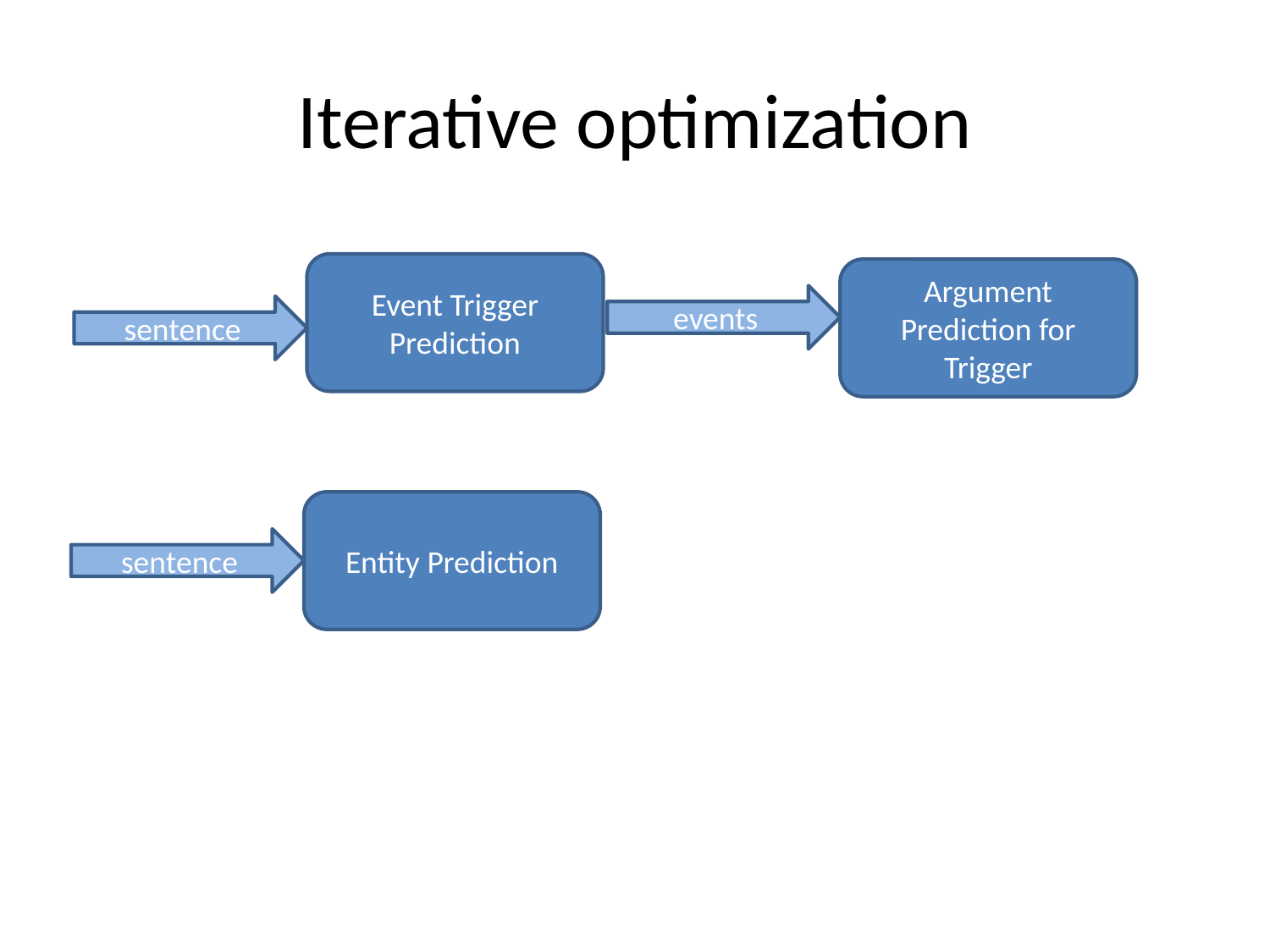

# Iterative optimization
Event Trigger Prediction
Argument Prediction for Trigger
events
sentence
Entity Prediction
sentence